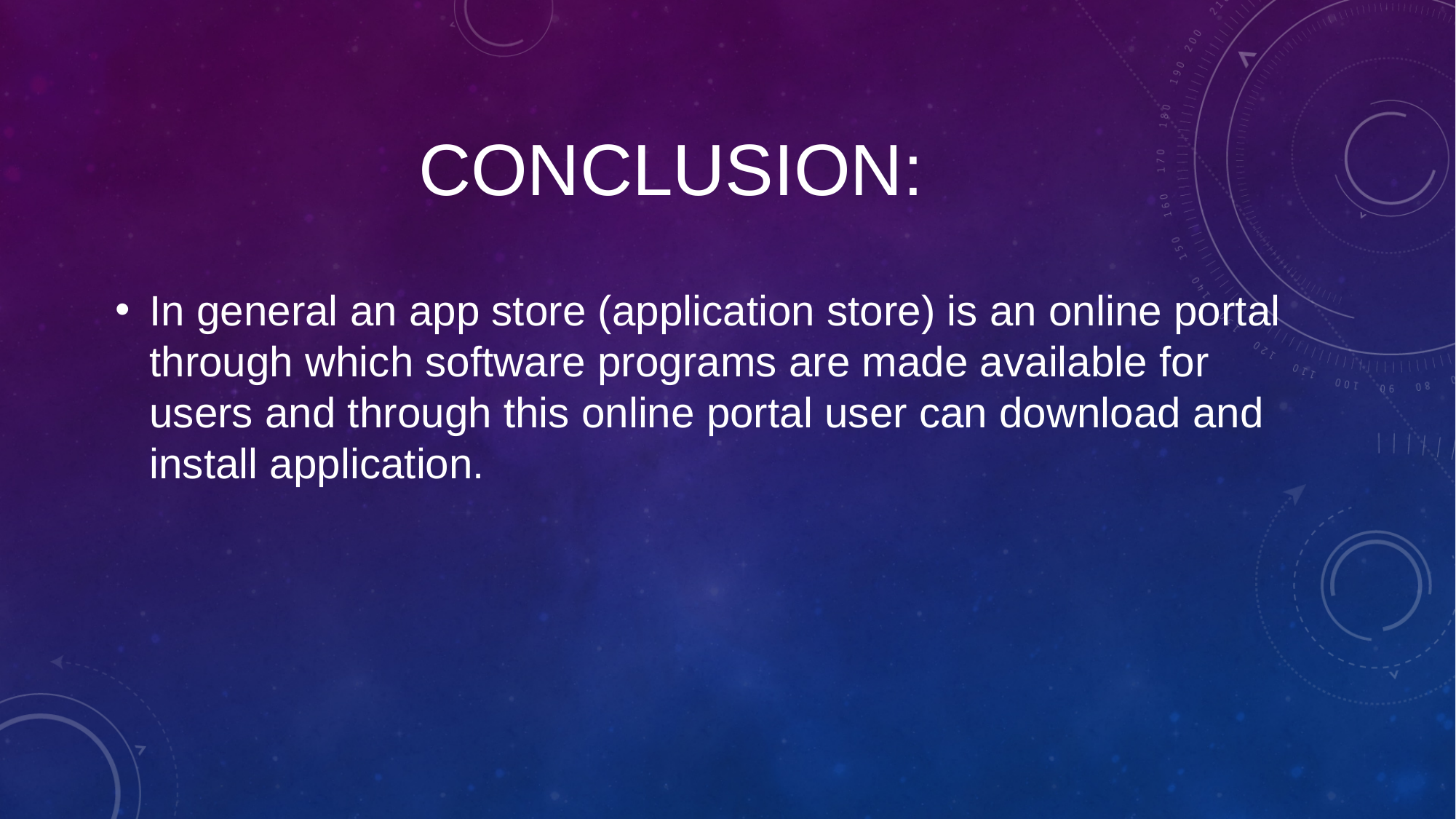

# Conclusion:
In general an app store (application store) is an online portal through which software programs are made available for users and through this online portal user can download and install application.